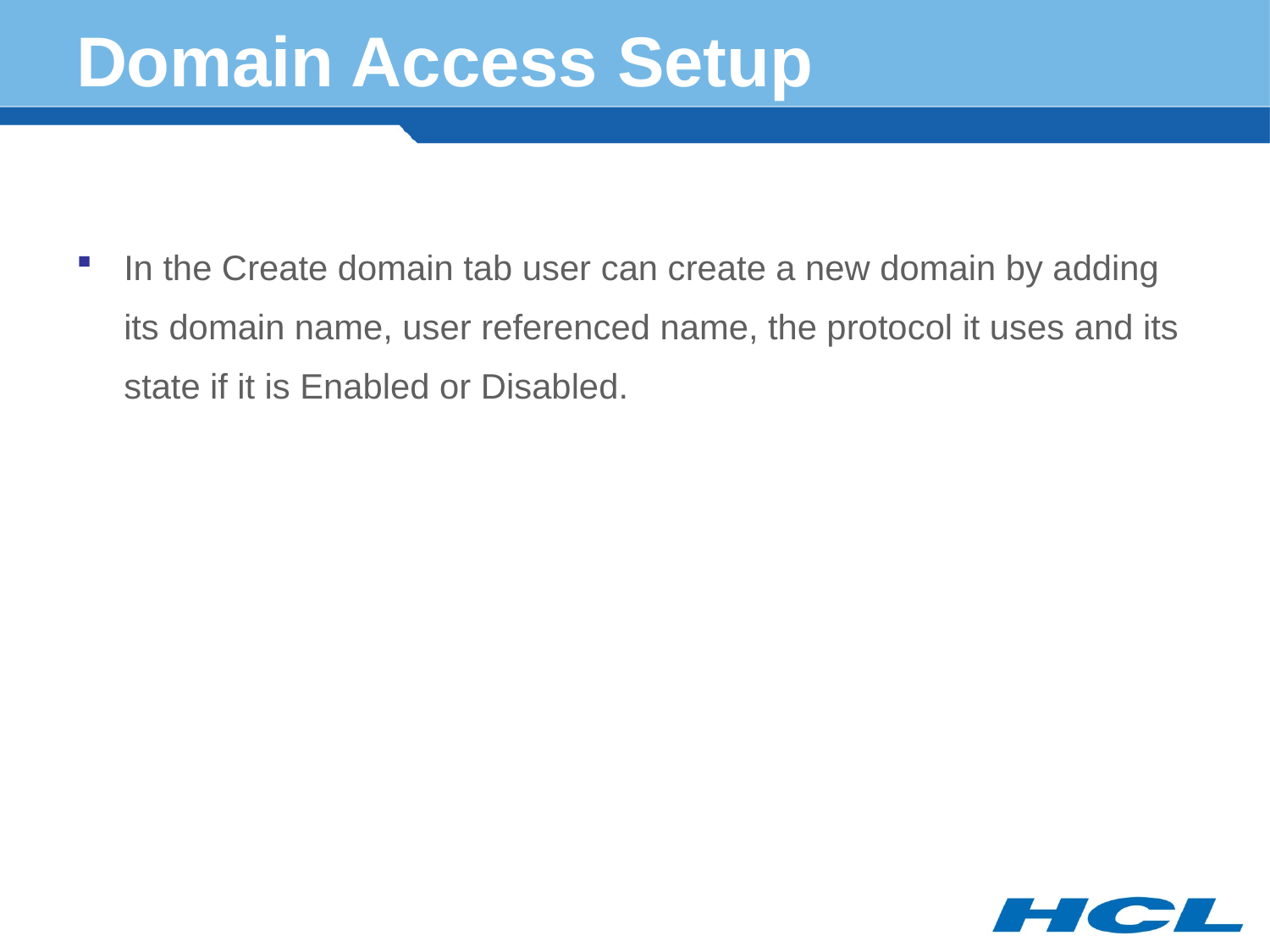

# Domain Access Setup
In the Create domain tab user can create a new domain by adding its domain name, user referenced name, the protocol it uses and its state if it is Enabled or Disabled.